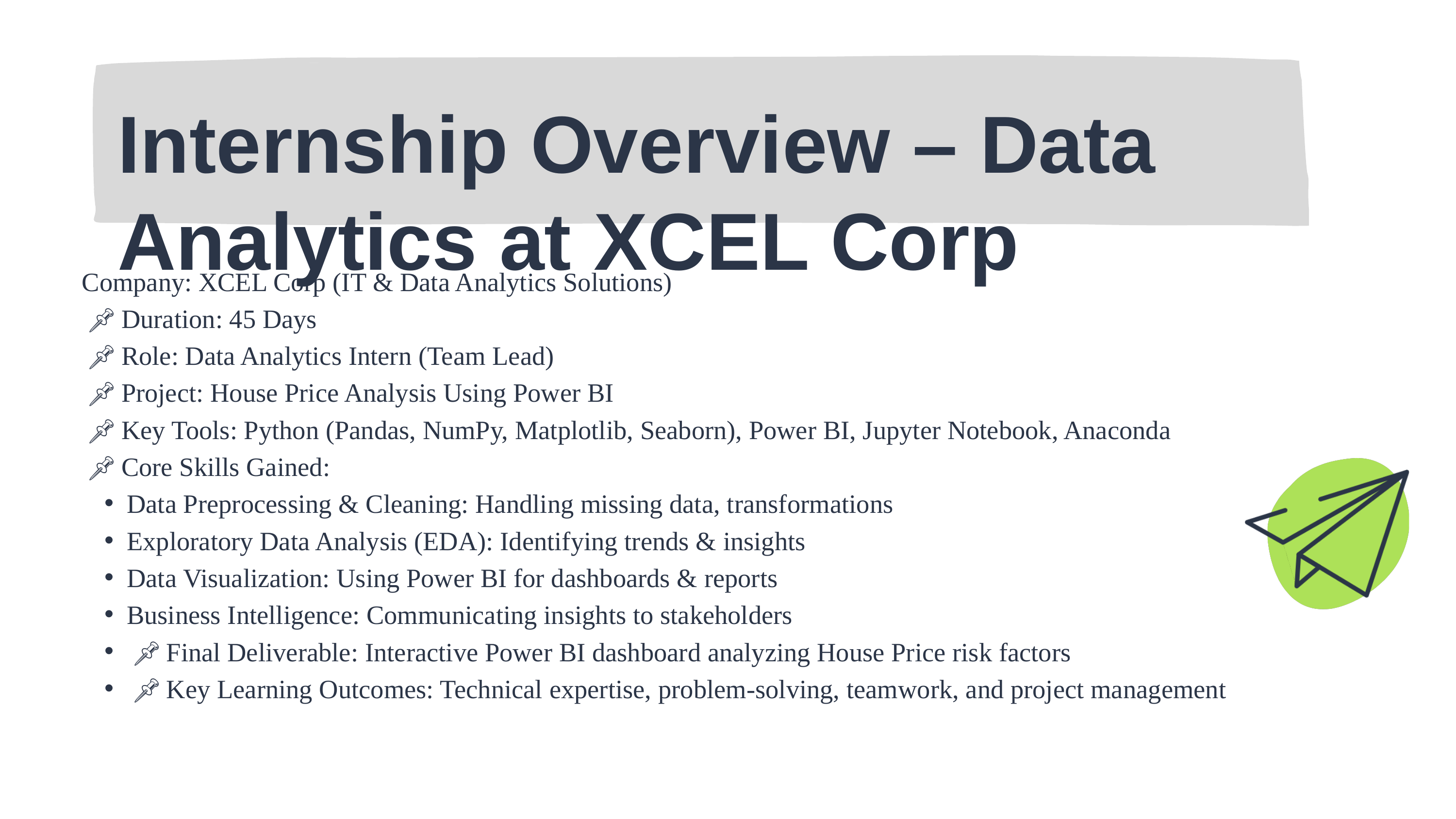

Internship Overview – Data Analytics at XCEL Corp
Company: XCEL Corp (IT & Data Analytics Solutions)
 📌 Duration: 45 Days
 📌 Role: Data Analytics Intern (Team Lead)
 📌 Project: House Price Analysis Using Power BI
 📌 Key Tools: Python (Pandas, NumPy, Matplotlib, Seaborn), Power BI, Jupyter Notebook, Anaconda
 📌 Core Skills Gained:
Data Preprocessing & Cleaning: Handling missing data, transformations
Exploratory Data Analysis (EDA): Identifying trends & insights
Data Visualization: Using Power BI for dashboards & reports
Business Intelligence: Communicating insights to stakeholders
 📌 Final Deliverable: Interactive Power BI dashboard analyzing House Price risk factors
 📌 Key Learning Outcomes: Technical expertise, problem-solving, teamwork, and project management